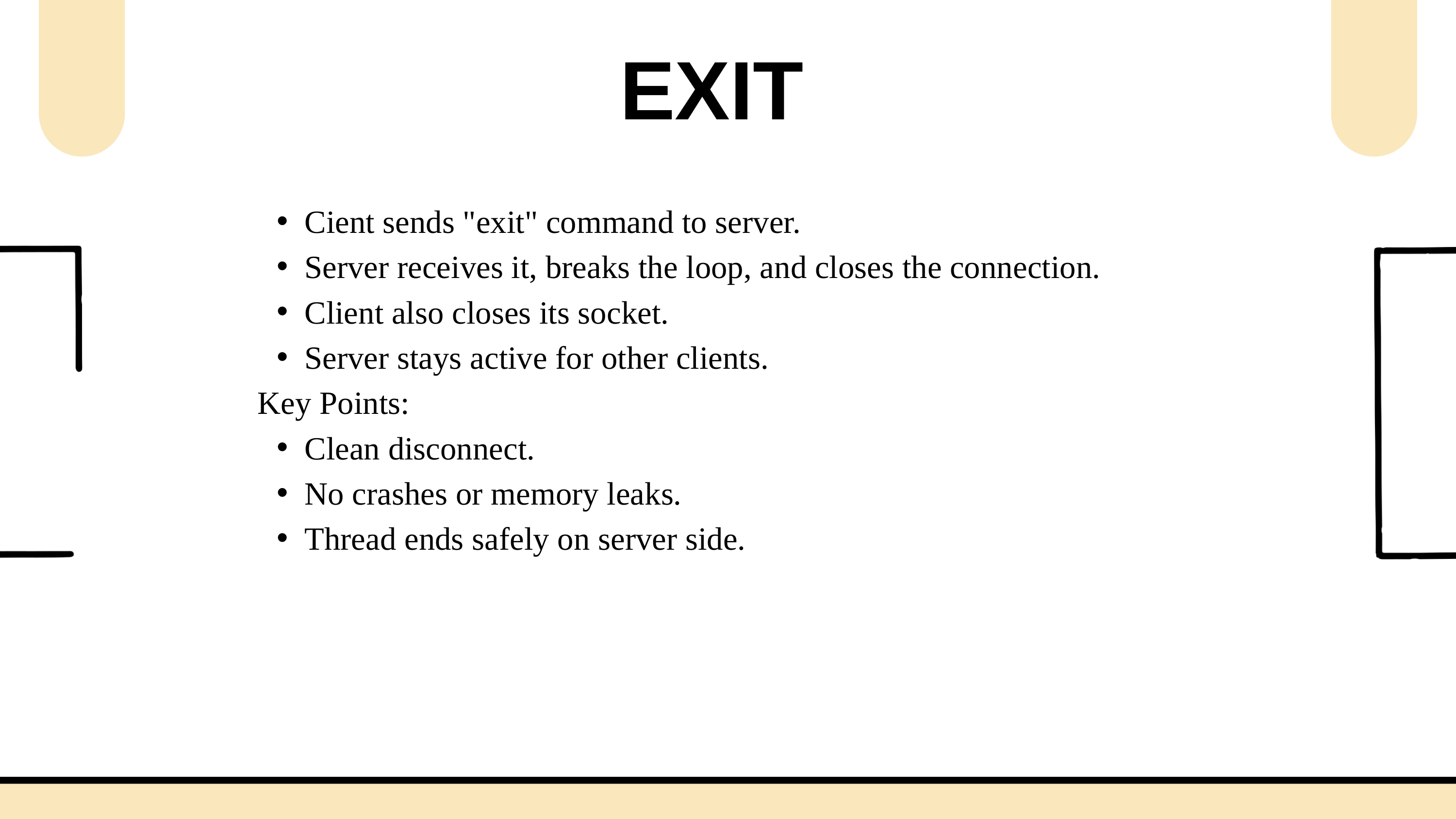

EXIT
Cient sends "exit" command to server.
Server receives it, breaks the loop, and closes the connection.
Client also closes its socket.
Server stays active for other clients.
 Key Points:
Clean disconnect.
No crashes or memory leaks.
Thread ends safely on server side.